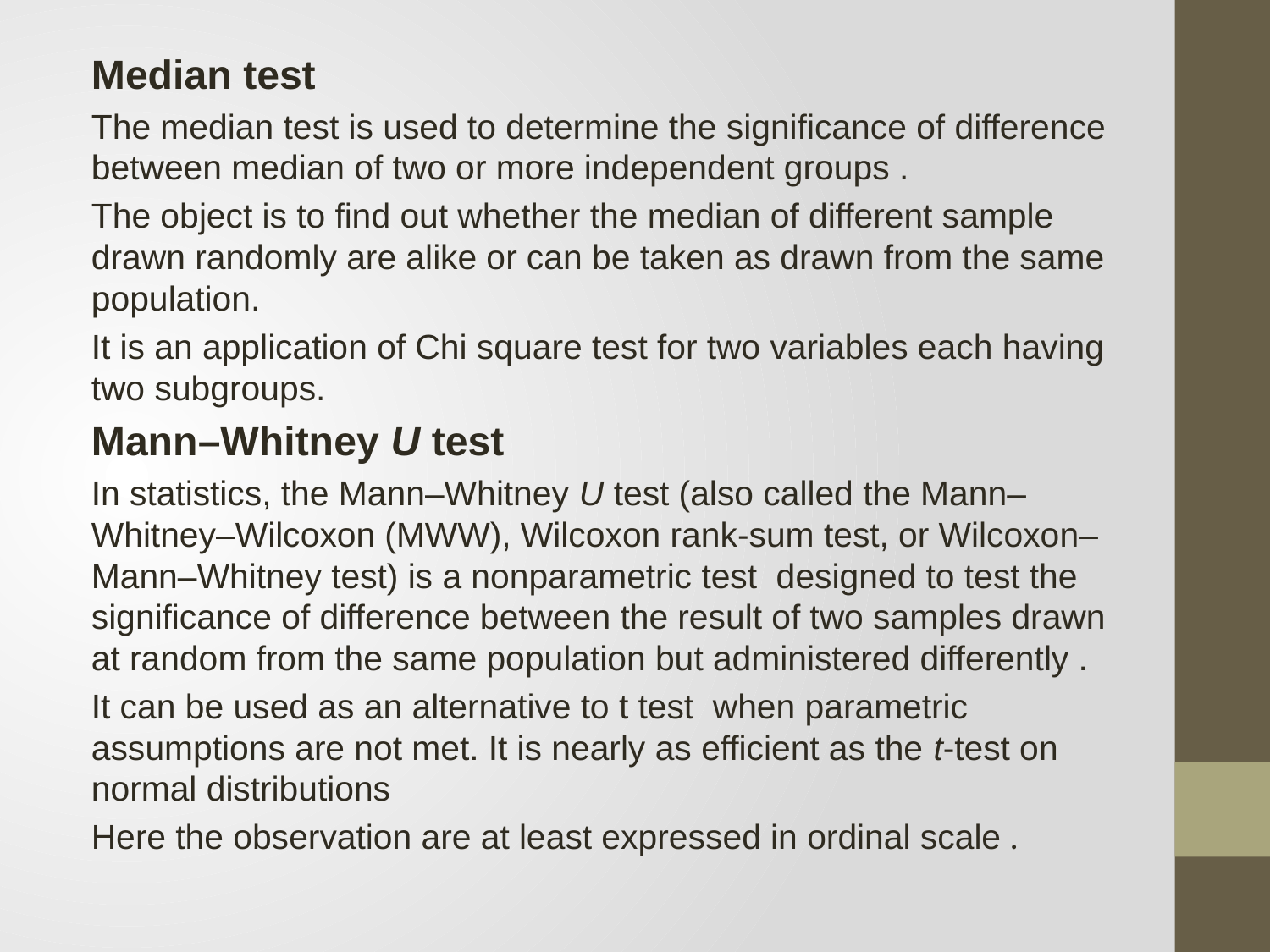

Median test
The median test is used to determine the significance of difference between median of two or more independent groups .
The object is to find out whether the median of different sample drawn randomly are alike or can be taken as drawn from the same population.
It is an application of Chi square test for two variables each having two subgroups.
Mann–Whitney U test
In statistics, the Mann–Whitney U test (also called the Mann–Whitney–Wilcoxon (MWW), Wilcoxon rank-sum test, or Wilcoxon–Mann–Whitney test) is a nonparametric test  designed to test the significance of difference between the result of two samples drawn at random from the same population but administered differently .
It can be used as an alternative to t test  when parametric assumptions are not met. It is nearly as efficient as the t-test on normal distributions
Here the observation are at least expressed in ordinal scale .